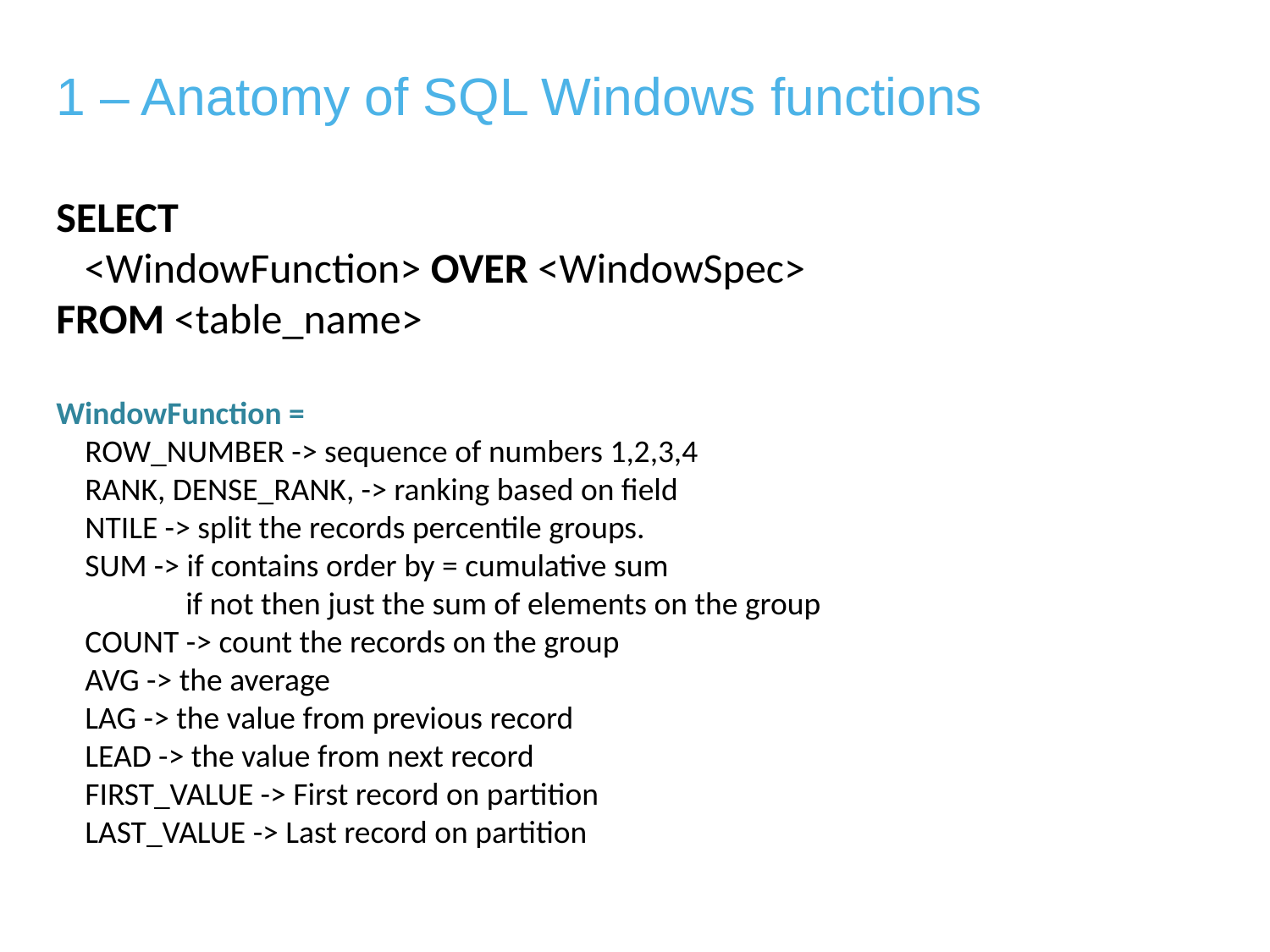

1 – Anatomy of SQL Windows functions
SELECT
   <WindowFunction> OVER <WindowSpec>
FROM <table_name>

WindowFunction =
    ROW_NUMBER -> sequence of numbers 1,2,3,4
    RANK, DENSE_RANK, -> ranking based on field
    NTILE -> split the records percentile groups.
    SUM -> if contains order by = cumulative sum
                  if not then just the sum of elements on the group
    COUNT -> count the records on the group
    AVG -> the average
    LAG -> the value from previous record
    LEAD -> the value from next record
    FIRST_VALUE -> First record on partition
    LAST_VALUE -> Last record on partition